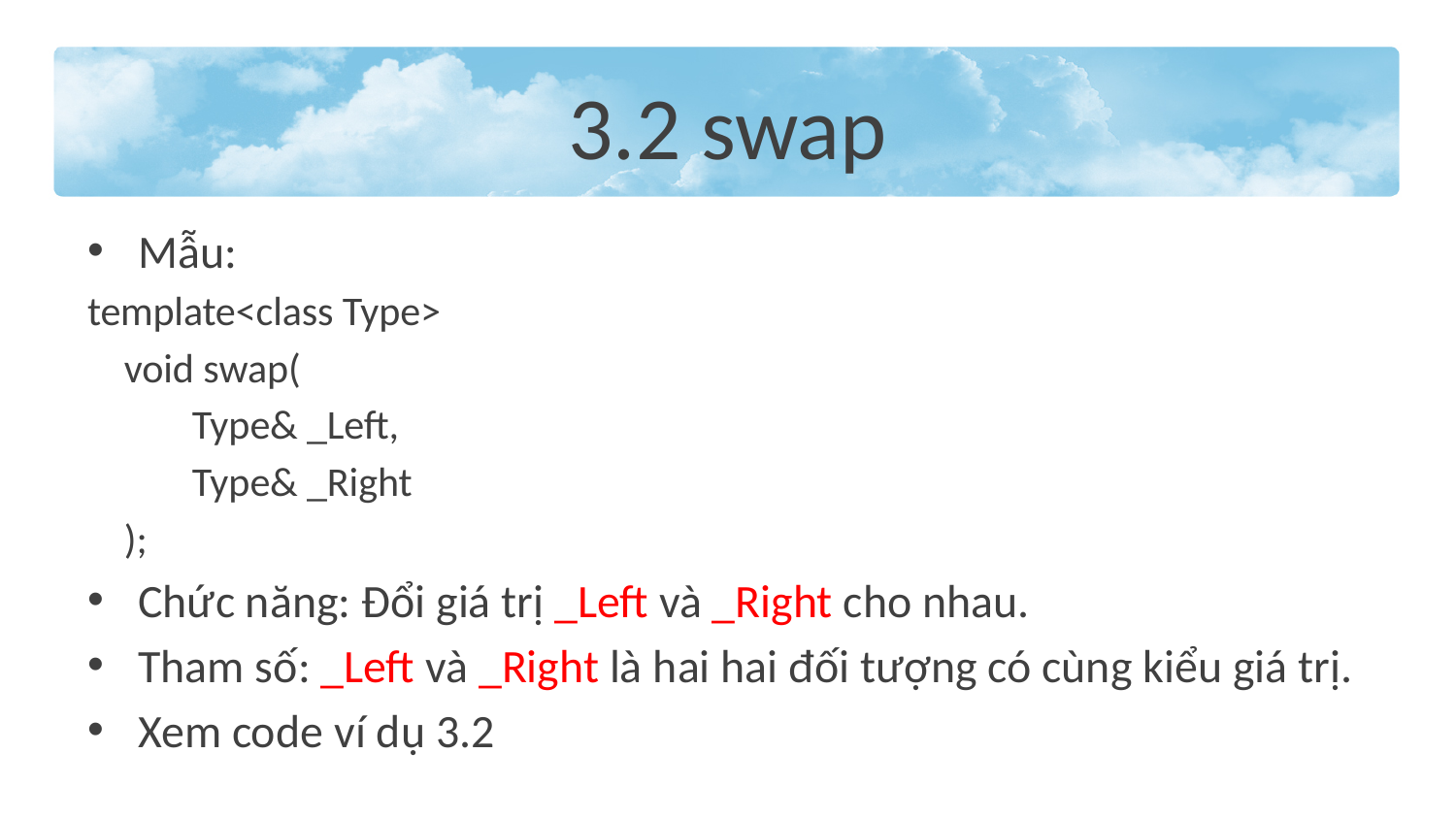

# 3.2 swap
Mẫu:
template<class Type>
    void swap(
	Type& _Left,
	Type& _Right
    );
Chức năng: Đổi giá trị _Left và _Right cho nhau.
Tham số: _Left và _Right là hai hai đối tượng có cùng kiểu giá trị.
Xem code ví dụ 3.2